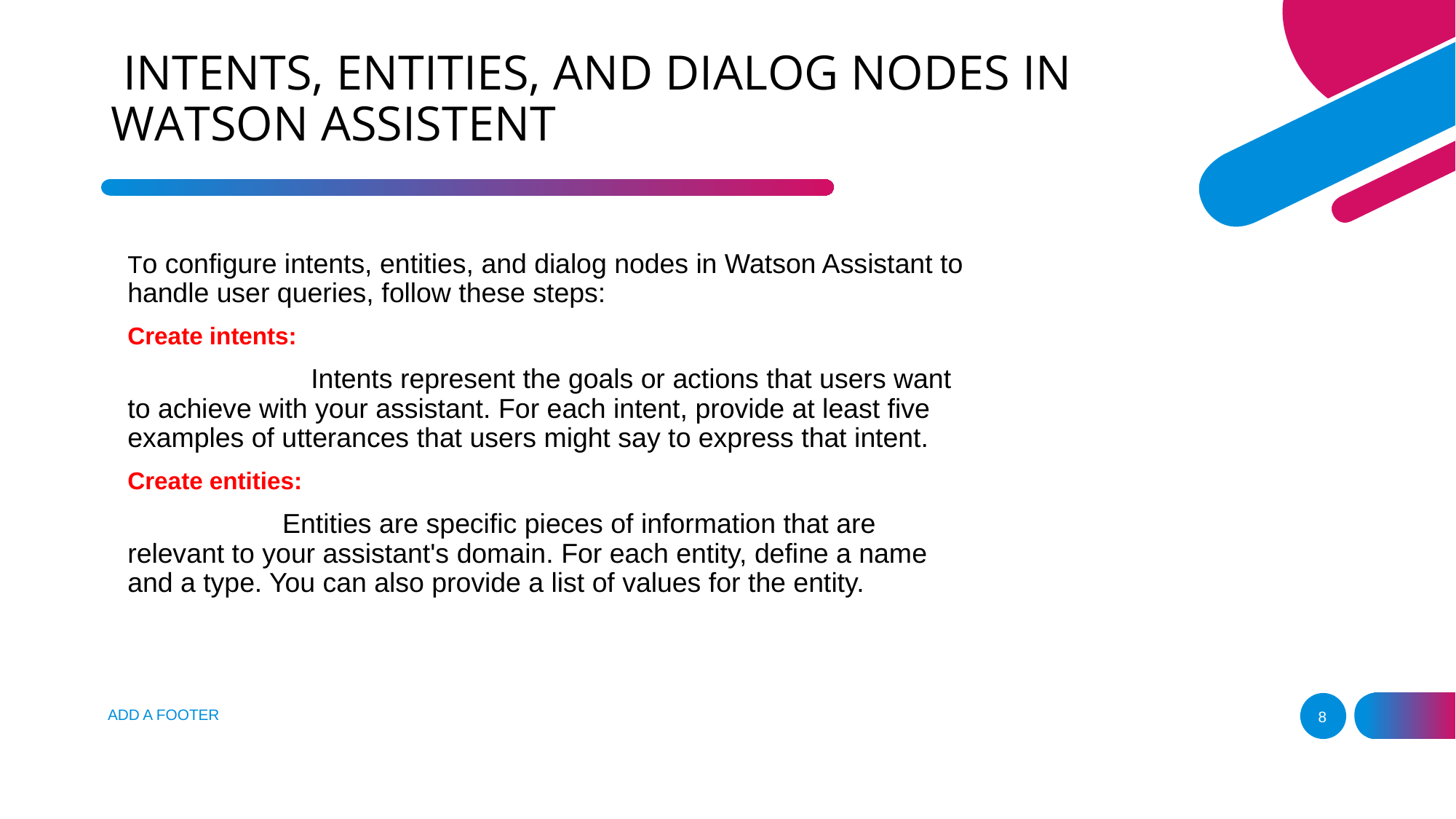

# INTENTS, ENTITIES, AND DIALOG NODES IN WATSON ASSISTENT
To configure intents, entities, and dialog nodes in Watson Assistant to handle user queries, follow these steps:
Create intents:
                        Intents represent the goals or actions that users want to achieve with your assistant. For each intent, provide at least five examples of utterances that users might say to express that intent.
Create entities:
                       Entities are specific pieces of information that are relevant to your assistant's domain. For each entity, define a name and a type. You can also provide a list of values for the entity.

ADD A FOOTER
8